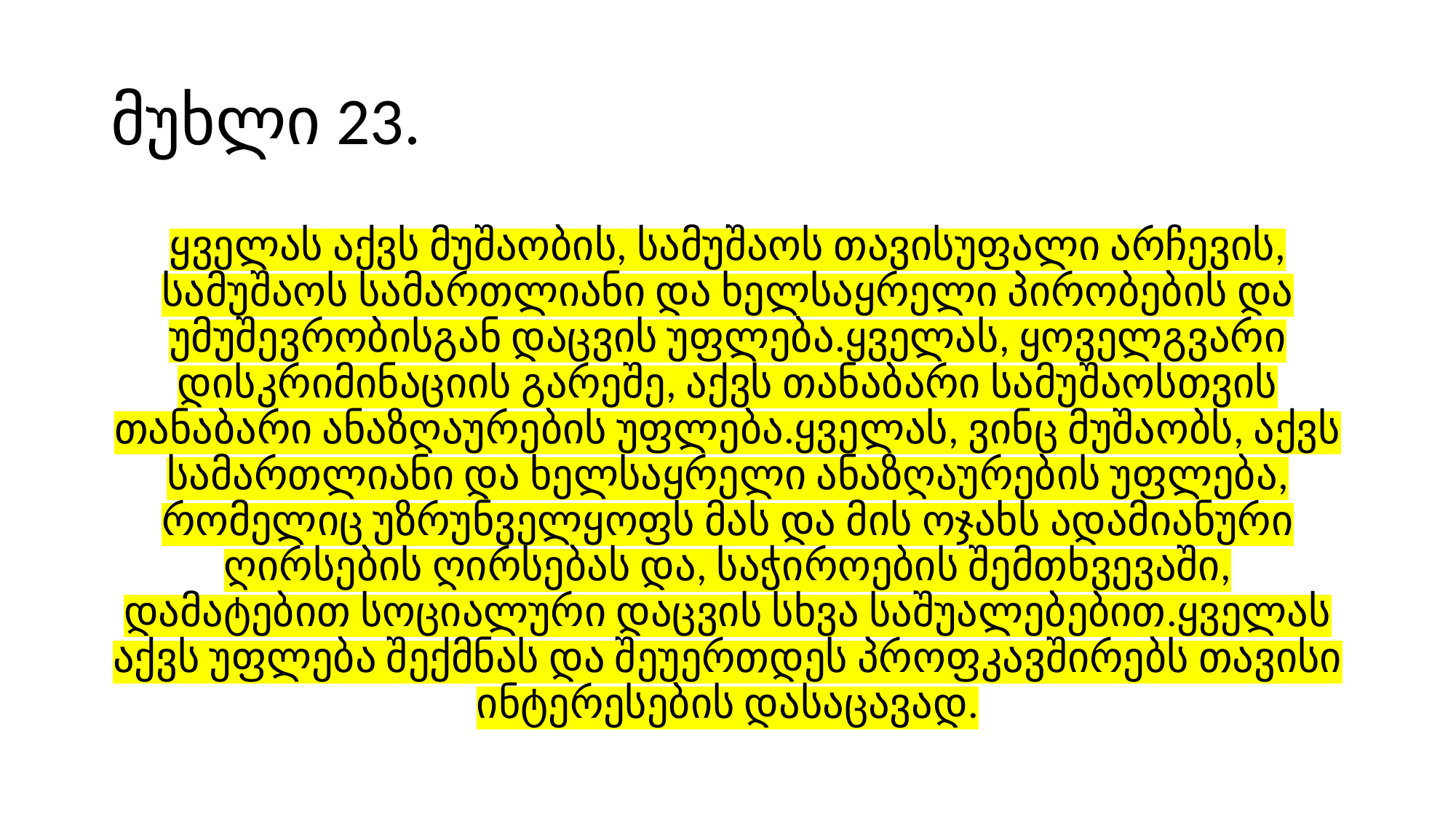

# მუხლი 23.
ყველას აქვს მუშაობის, სამუშაოს თავისუფალი არჩევის, სამუშაოს სამართლიანი და ხელსაყრელი პირობების და უმუშევრობისგან დაცვის უფლება.ყველას, ყოველგვარი დისკრიმინაციის გარეშე, აქვს თანაბარი სამუშაოსთვის თანაბარი ანაზღაურების უფლება.ყველას, ვინც მუშაობს, აქვს სამართლიანი და ხელსაყრელი ანაზღაურების უფლება, რომელიც უზრუნველყოფს მას და მის ოჯახს ადამიანური ღირსების ღირსებას და, საჭიროების შემთხვევაში, დამატებით სოციალური დაცვის სხვა საშუალებებით.ყველას აქვს უფლება შექმნას და შეუერთდეს პროფკავშირებს თავისი ინტერესების დასაცავად.